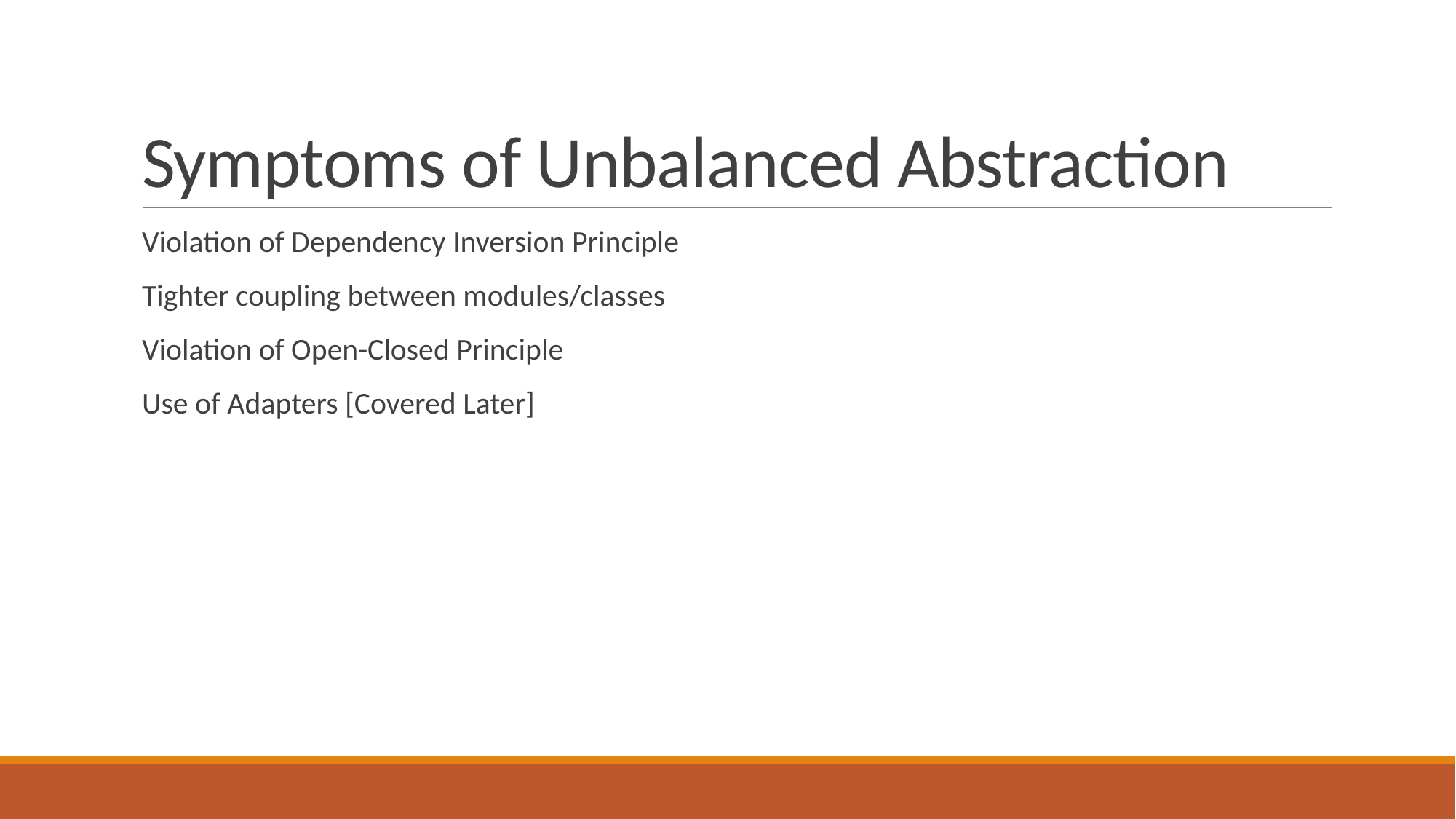

# Symptoms of Unbalanced Abstraction
Violation of Dependency Inversion Principle
Tighter coupling between modules/classes
Violation of Open-Closed Principle
Use of Adapters [Covered Later]